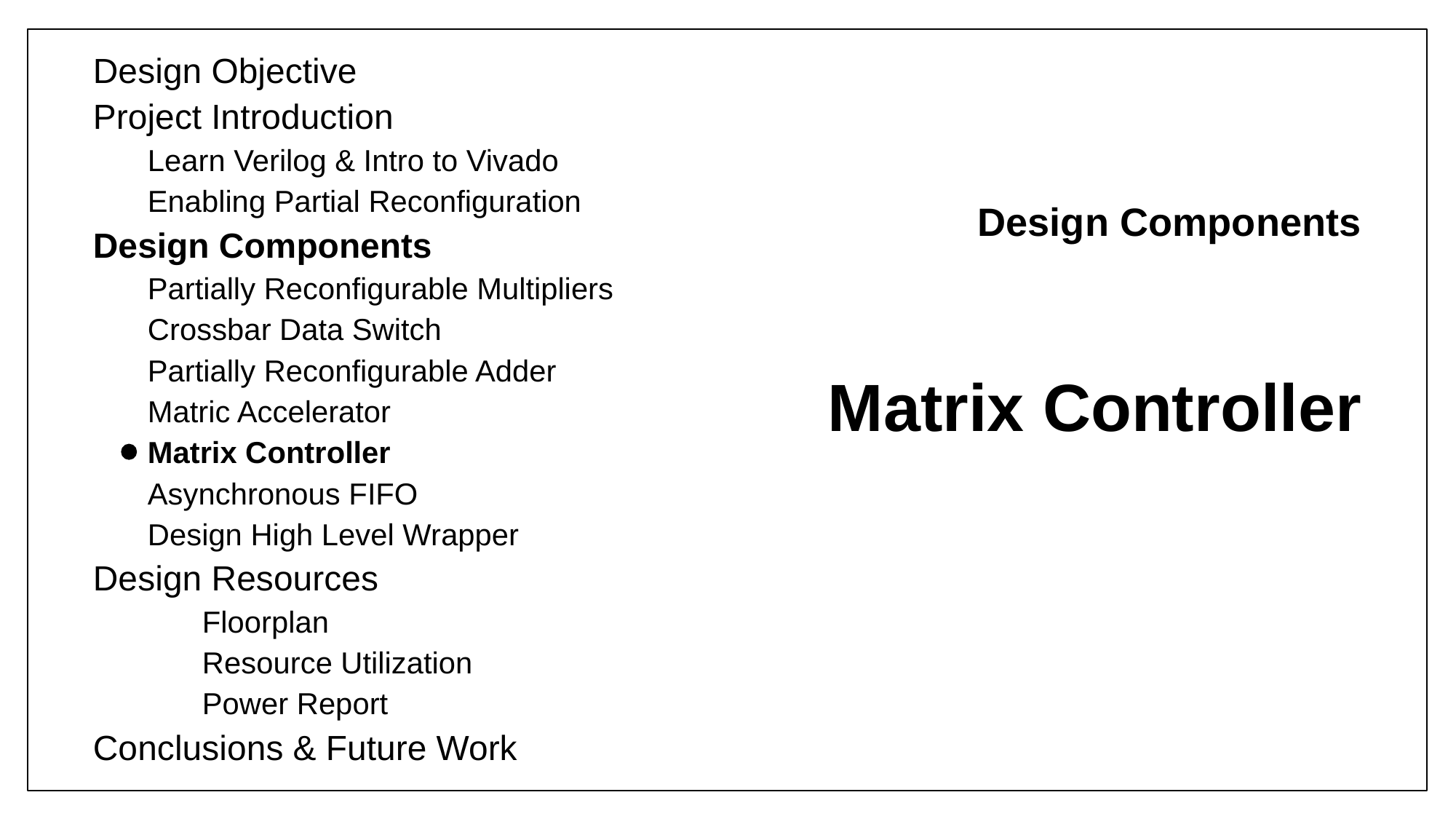

Design Objective
Project Introduction
Learn Verilog & Intro to Vivado
Enabling Partial Reconfiguration
Design Components
Partially Reconfigurable Multipliers
Crossbar Data Switch
Partially Reconfigurable Adder
Matric Accelerator
Matrix Controller
Asynchronous FIFO
Design High Level Wrapper
Design Resources
	Floorplan
	Resource Utilization
	Power Report
Conclusions & Future Work
Design Components
# Matrix Controller